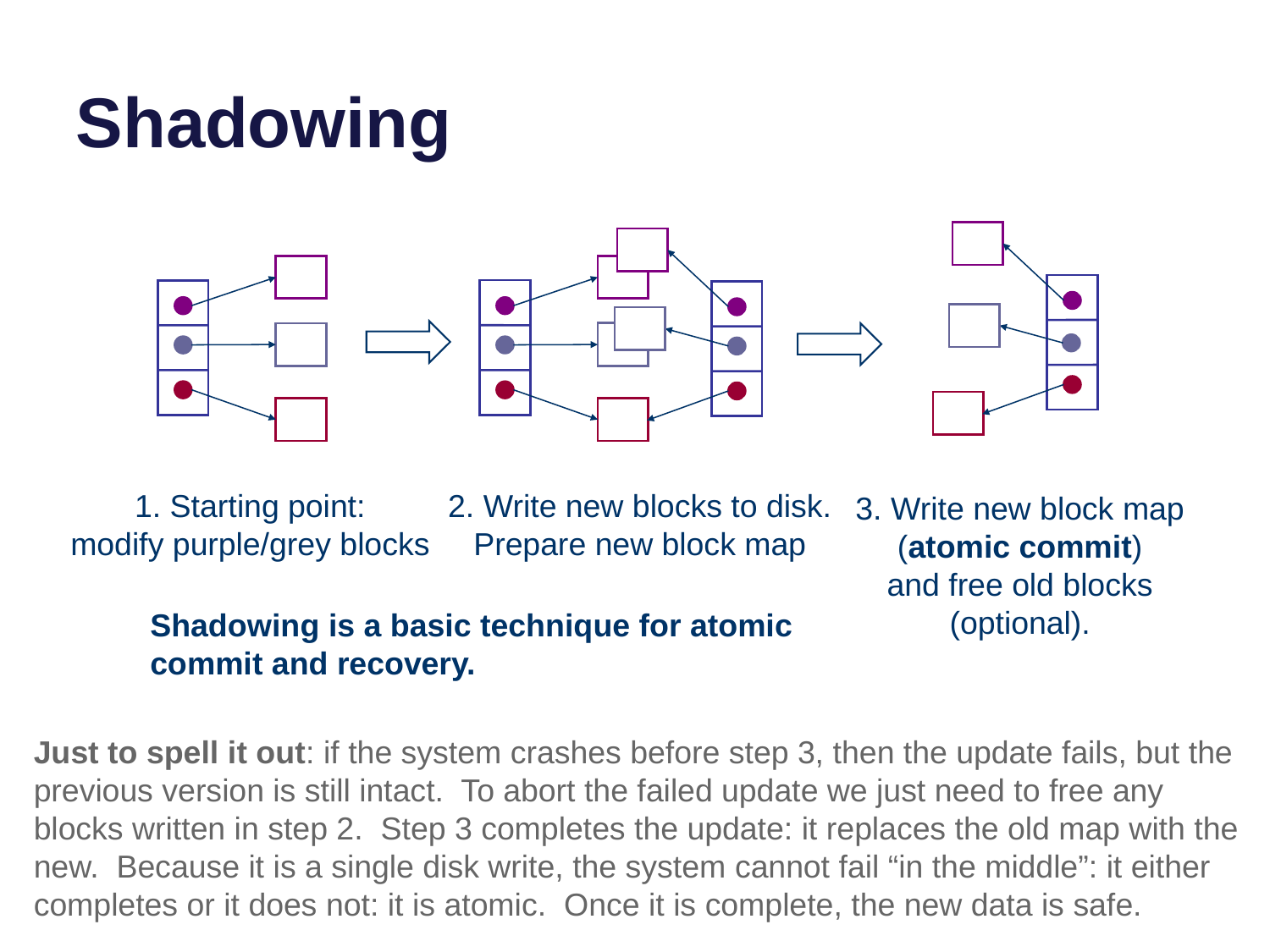

# Shadowing

1. Starting point:
modify purple/grey blocks
2. Write new blocks to disk.
Prepare new block map
3. Write new block map
(atomic commit)
and free old blocks
(optional).
Shadowing is a basic technique for atomic commit and recovery.
Just to spell it out: if the system crashes before step 3, then the update fails, but the previous version is still intact.  To abort the failed update we just need to free any blocks written in step 2.  Step 3 completes the update: it replaces the old map with the new.  Because it is a single disk write, the system cannot fail “in the middle”: it either completes or it does not: it is atomic.  Once it is complete, the new data is safe.